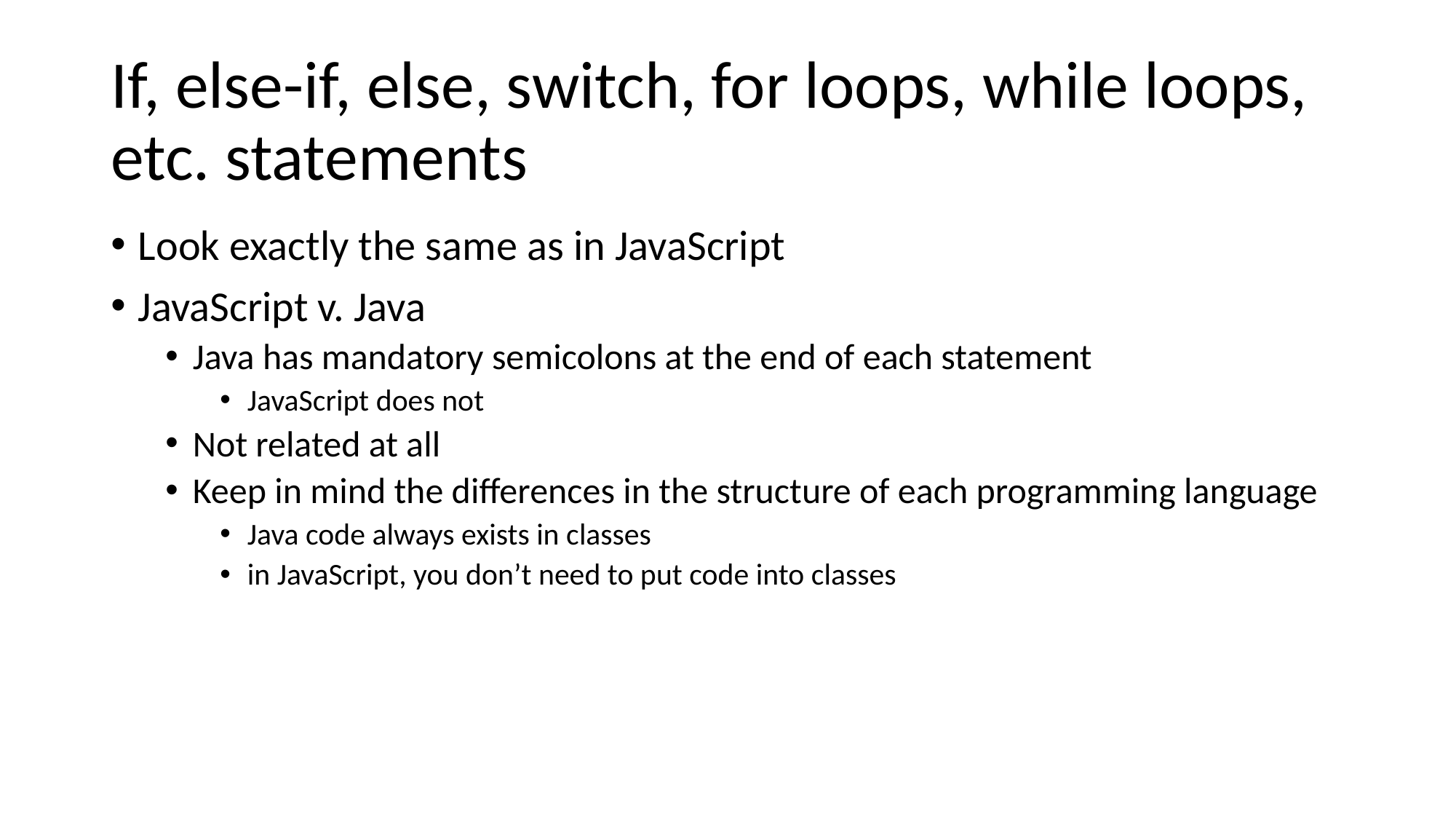

# If, else-if, else, switch, for loops, while loops, etc. statements
Look exactly the same as in JavaScript
JavaScript v. Java
Java has mandatory semicolons at the end of each statement
JavaScript does not
Not related at all
Keep in mind the differences in the structure of each programming language
Java code always exists in classes
in JavaScript, you don’t need to put code into classes